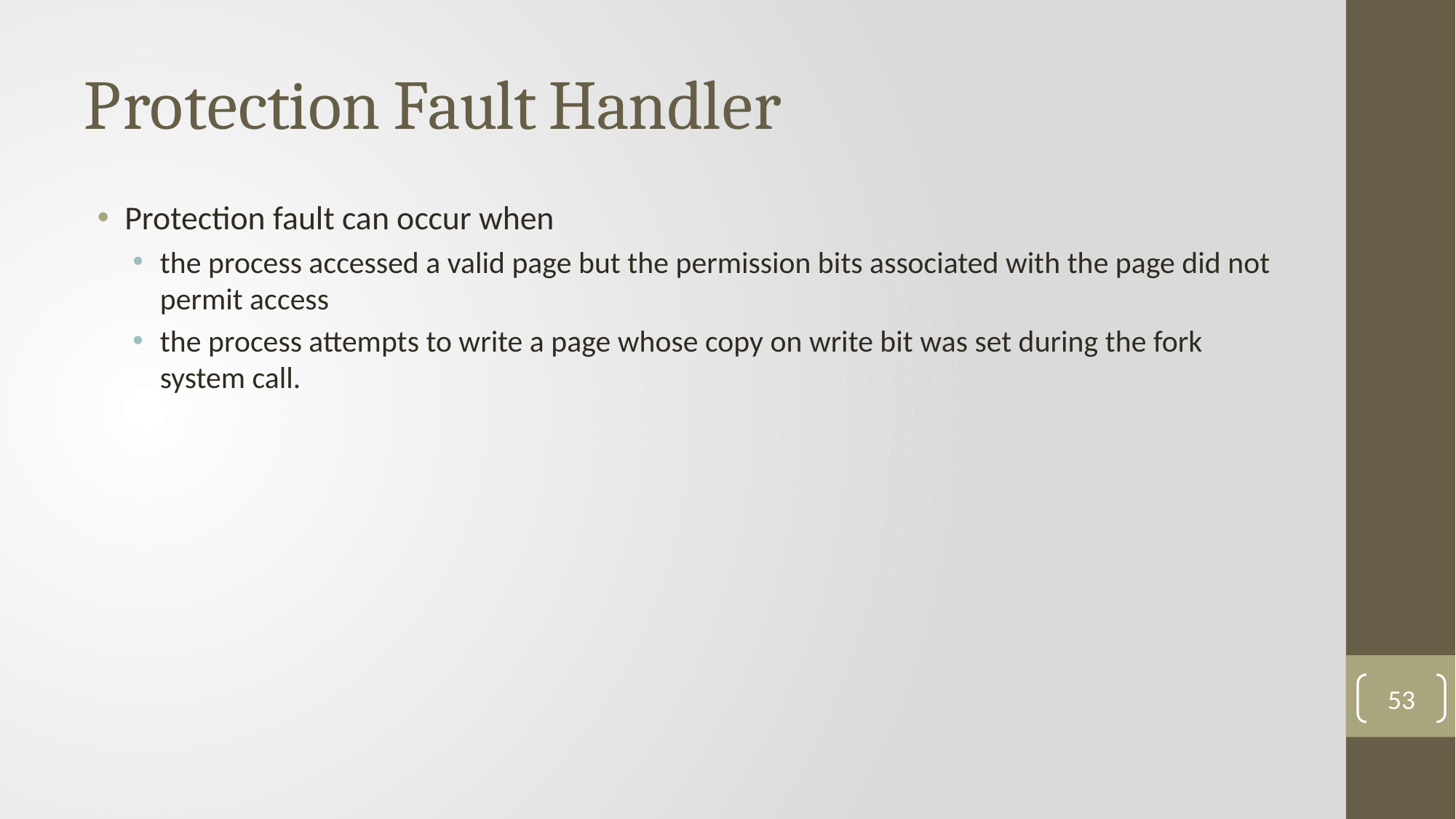

# Protection Fault Handler
Protection fault can occur when
the process accessed a valid page but the permission bits associated with the page did not permit access
the process attempts to write a page whose copy on write bit was set during the fork system call.

53